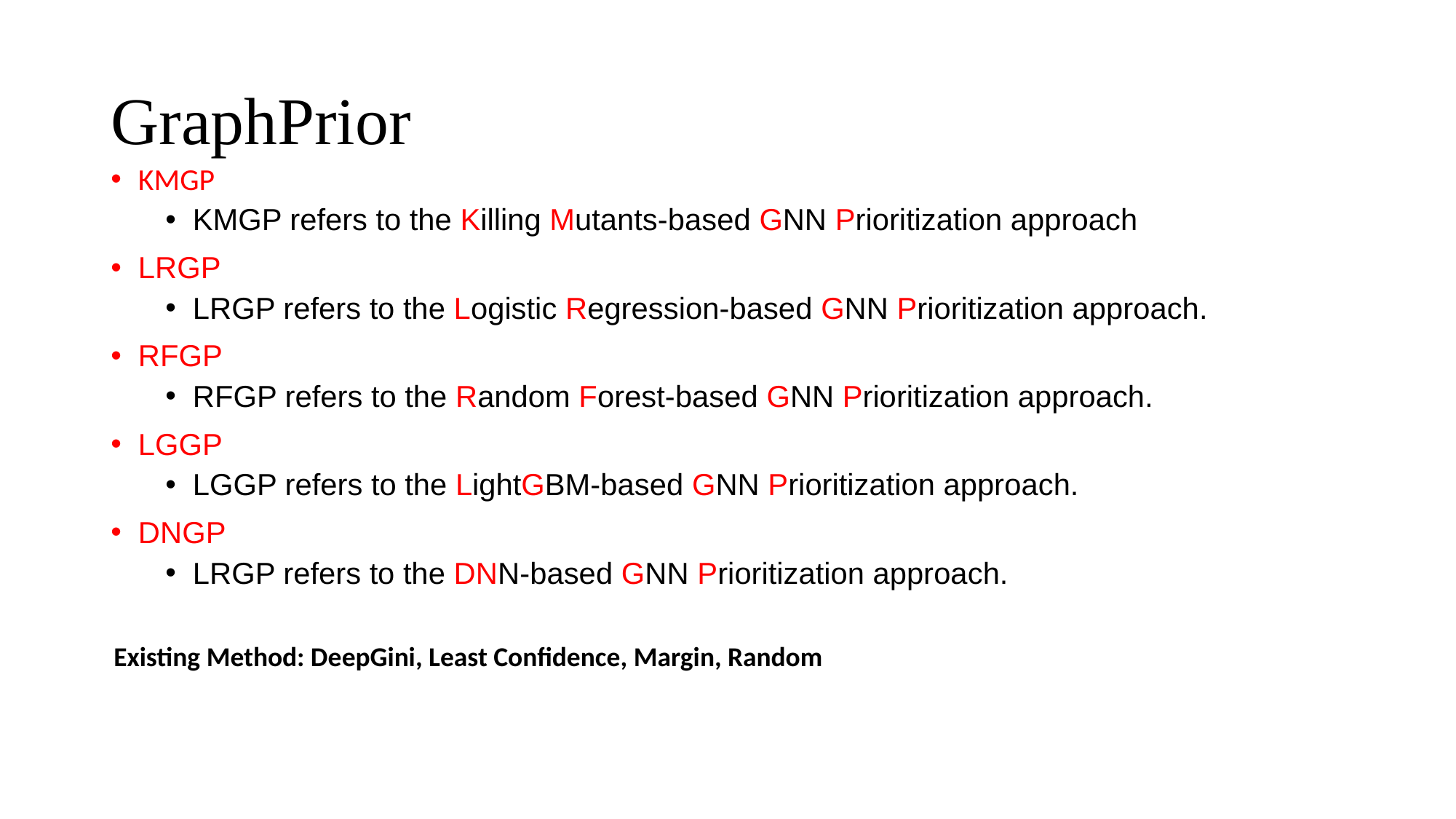

# GraphPrior
KMGP
KMGP refers to the Killing Mutants-based GNN Prioritization approach
LRGP
LRGP refers to the Logistic Regression-based GNN Prioritization approach.
RFGP
RFGP refers to the Random Forest-based GNN Prioritization approach.
LGGP
LGGP refers to the LightGBM-based GNN Prioritization approach.
DNGP
LRGP refers to the DNN-based GNN Prioritization approach.
Existing Method: DeepGini, Least Confidence, Margin, Random